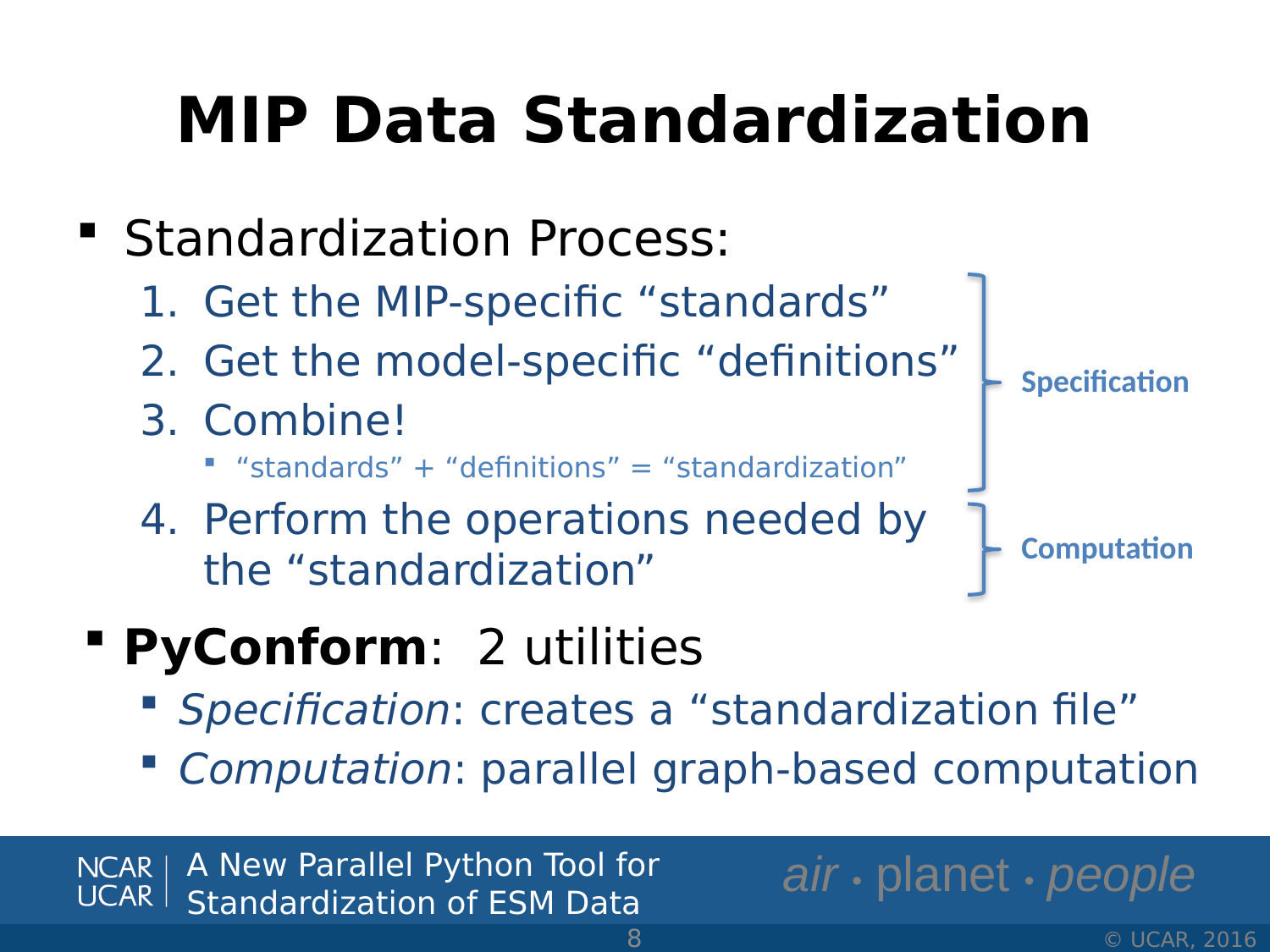

# MIP Data Standardization
Standardization Process:
Get the MIP-specific “standards”
Get the model-specific “definitions”
Combine!
“standards” + “definitions” = “standardization”
Perform the operations needed by the “standardization”

Specification

Computation
PyConform:  2 utilities
Specification: creates a “standardization file”
Computation: parallel graph-based computation
A New Parallel Python Tool for Standardization of ESM Data
8